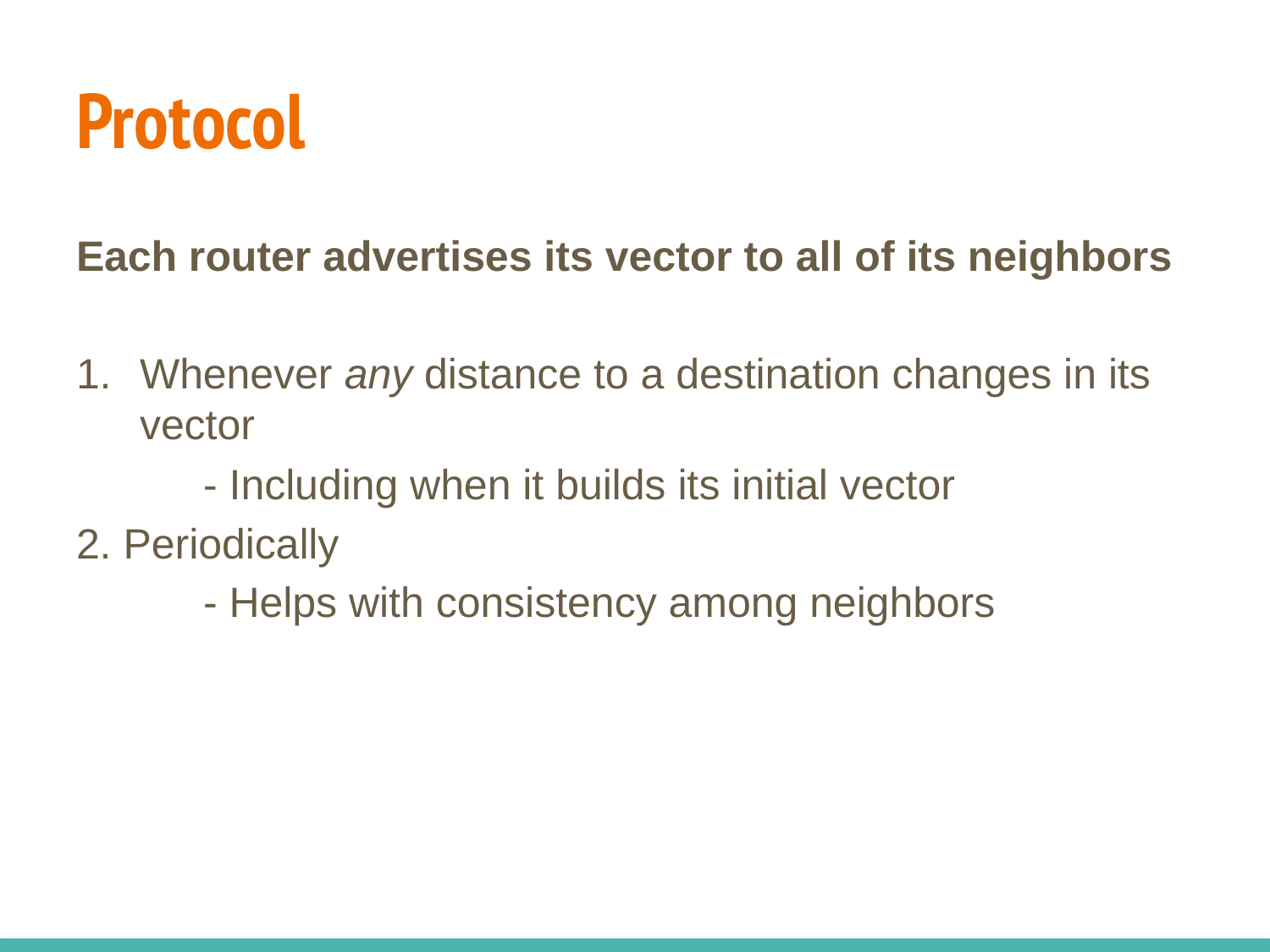

# Protocol
Each router advertises its vector to all of its neighbors

Whenever any distance to a destination changes in its vector
	- Including when it builds its initial vector
2. Periodically
	- Helps with consistency among neighbors